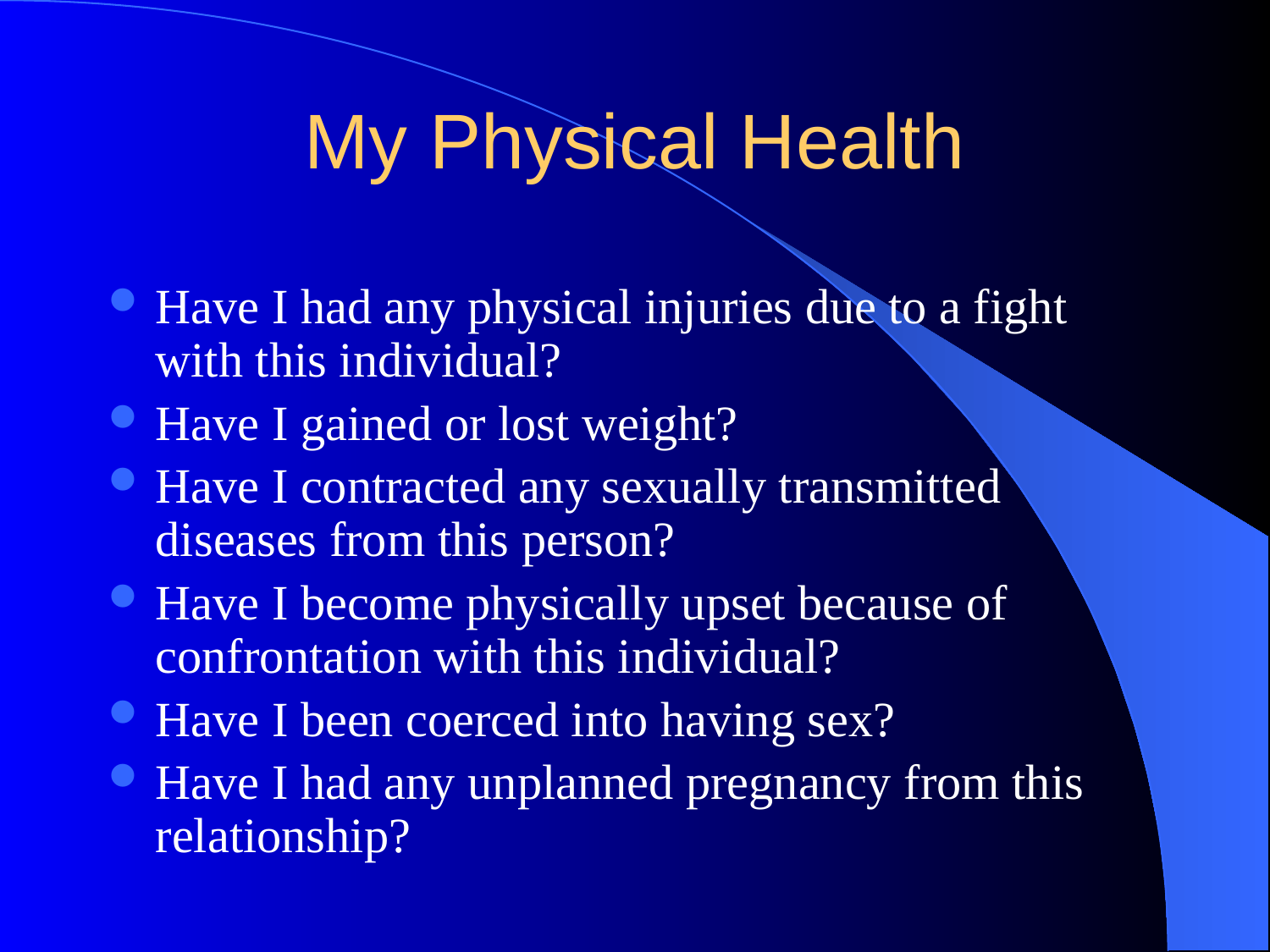

# My Physical Health
Have I had any physical injuries due to a fight with this individual?
Have I gained or lost weight?
Have I contracted any sexually transmitted diseases from this person?
Have I become physically upset because of confrontation with this individual?
Have I been coerced into having sex?
Have I had any unplanned pregnancy from this relationship?